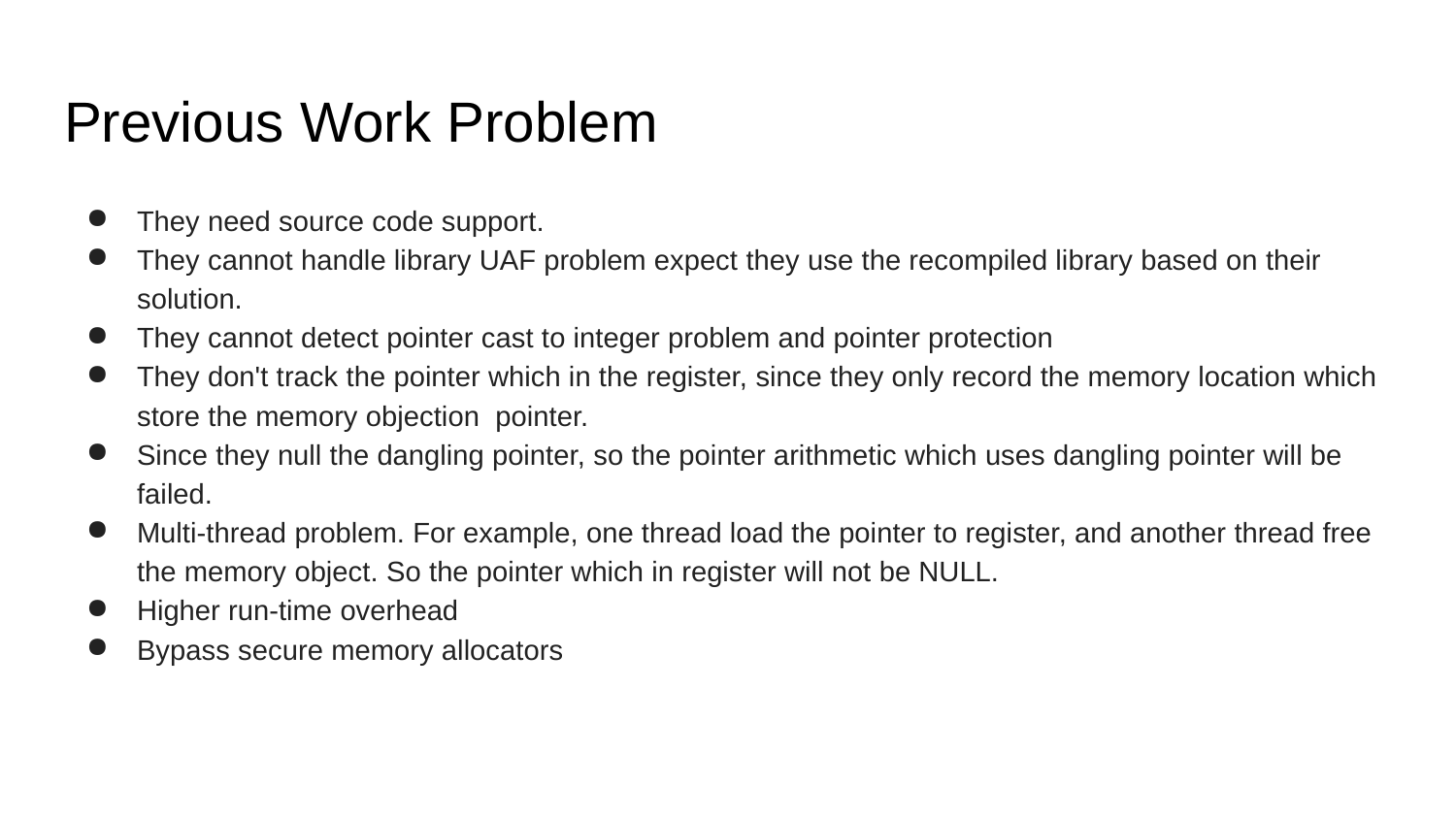

# Previous Work Problem
They need source code support.
They cannot handle library UAF problem expect they use the recompiled library based on their solution.
They cannot detect pointer cast to integer problem and pointer protection
They don't track the pointer which in the register, since they only record the memory location which store the memory objection  pointer.
Since they null the dangling pointer, so the pointer arithmetic which uses dangling pointer will be failed.
Multi-thread problem. For example, one thread load the pointer to register, and another thread free the memory object. So the pointer which in register will not be NULL.
Higher run-time overhead
Bypass secure memory allocators